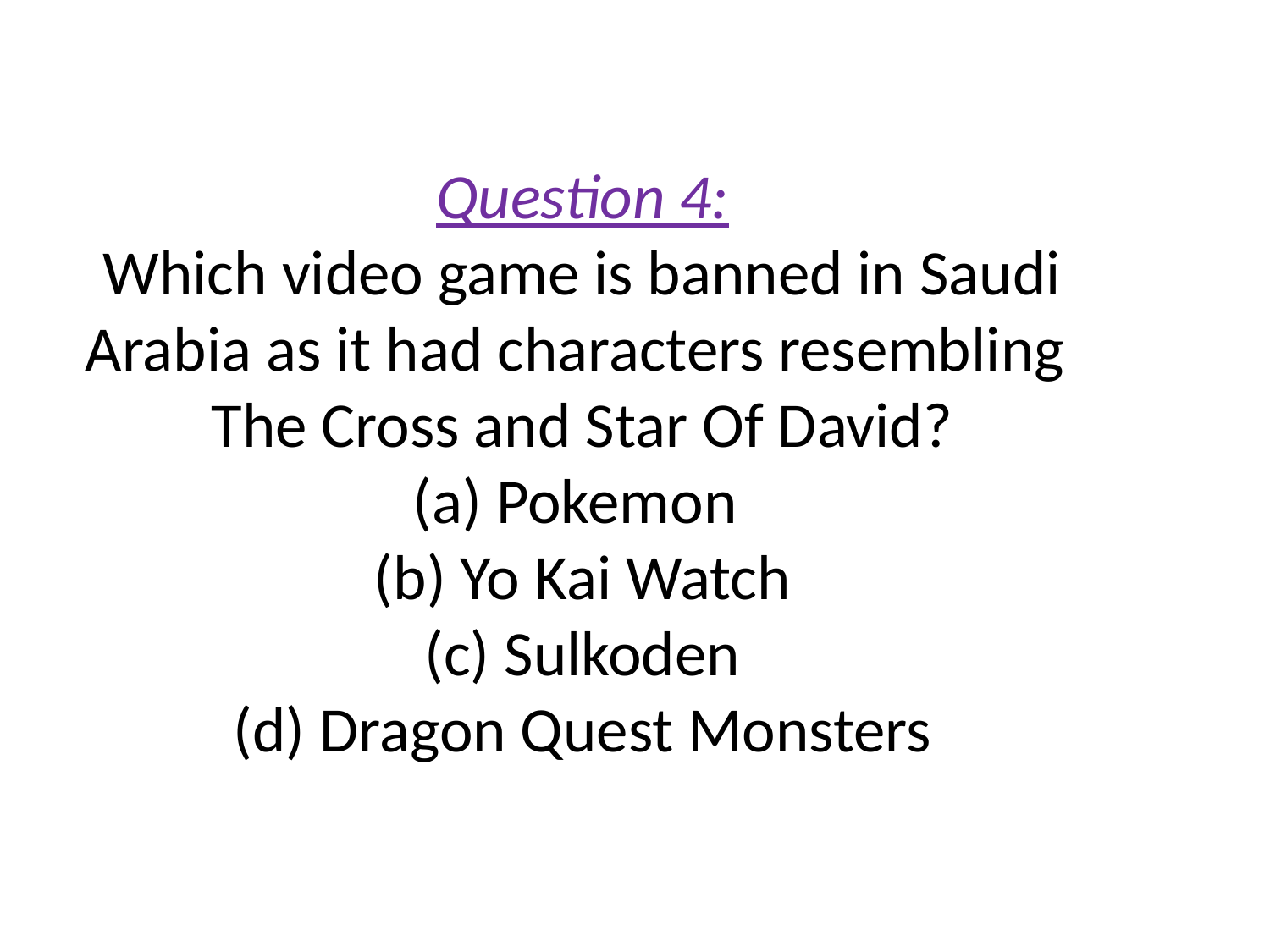

# Question 4: Which video game is banned in Saudi Arabia as it had characters resembling The Cross and Star Of David? (a) Pokemon (b) Yo Kai Watch (c) Sulkoden (d) Dragon Quest Monsters